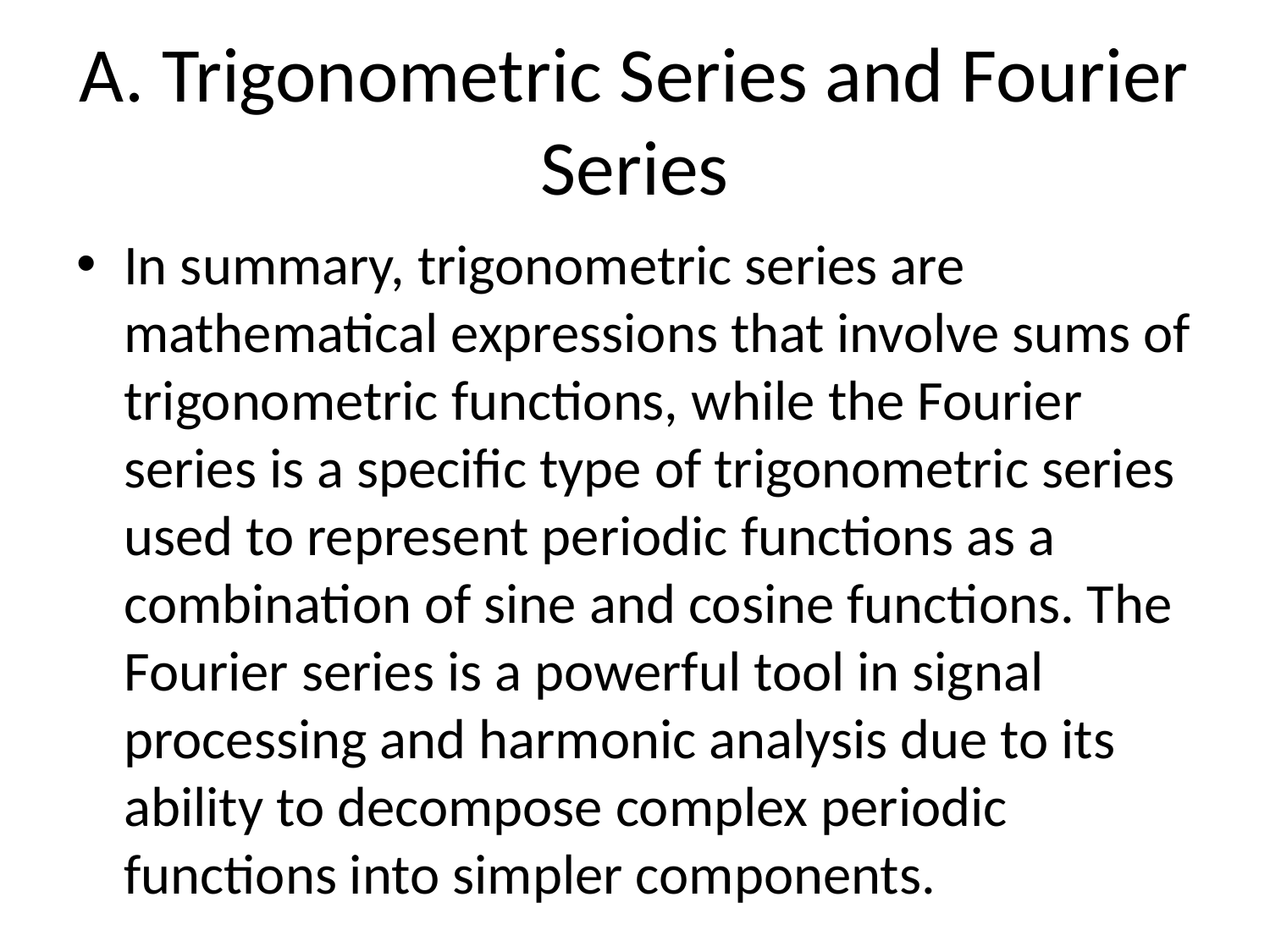

# A. Trigonometric Series and Fourier Series
In summary, trigonometric series are mathematical expressions that involve sums of trigonometric functions, while the Fourier series is a specific type of trigonometric series used to represent periodic functions as a combination of sine and cosine functions. The Fourier series is a powerful tool in signal processing and harmonic analysis due to its ability to decompose complex periodic functions into simpler components.